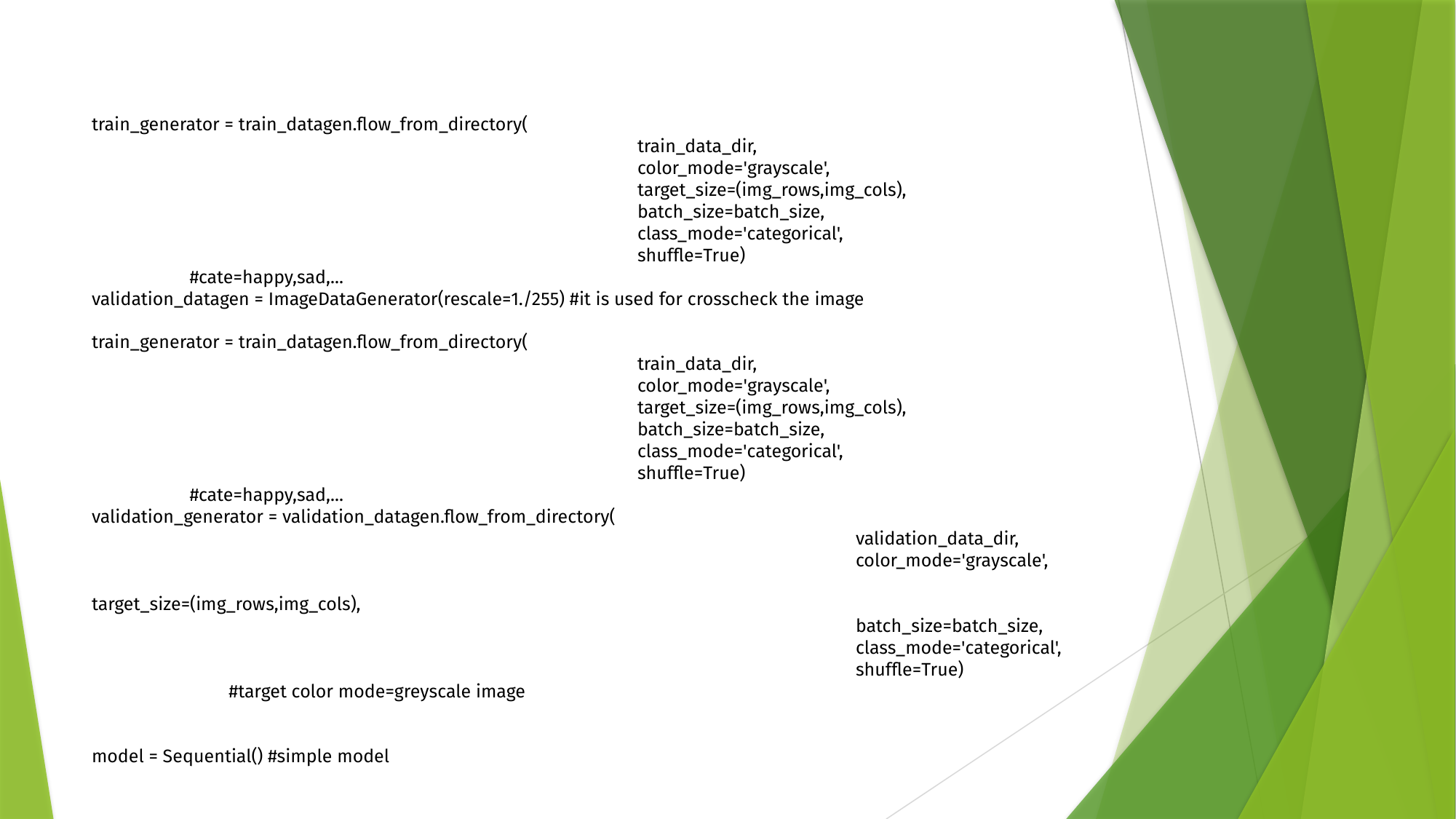

# train_generator = train_datagen.flow_from_directory( train_data_dir, color_mode='grayscale', target_size=(img_rows,img_cols), batch_size=batch_size, class_mode='categorical', shuffle=True) #cate=happy,sad,... validation_datagen = ImageDataGenerator(rescale=1./255) #it is used for crosscheck the image train_generator = train_datagen.flow_from_directory( train_data_dir, color_mode='grayscale', target_size=(img_rows,img_cols), batch_size=batch_size, class_mode='categorical', shuffle=True) #cate=happy,sad,... validation_generator = validation_datagen.flow_from_directory( validation_data_dir, color_mode='grayscale', target_size=(img_rows,img_cols), batch_size=batch_size, class_mode='categorical', shuffle=True) #target color mode=greyscale image model = Sequential() #simple model